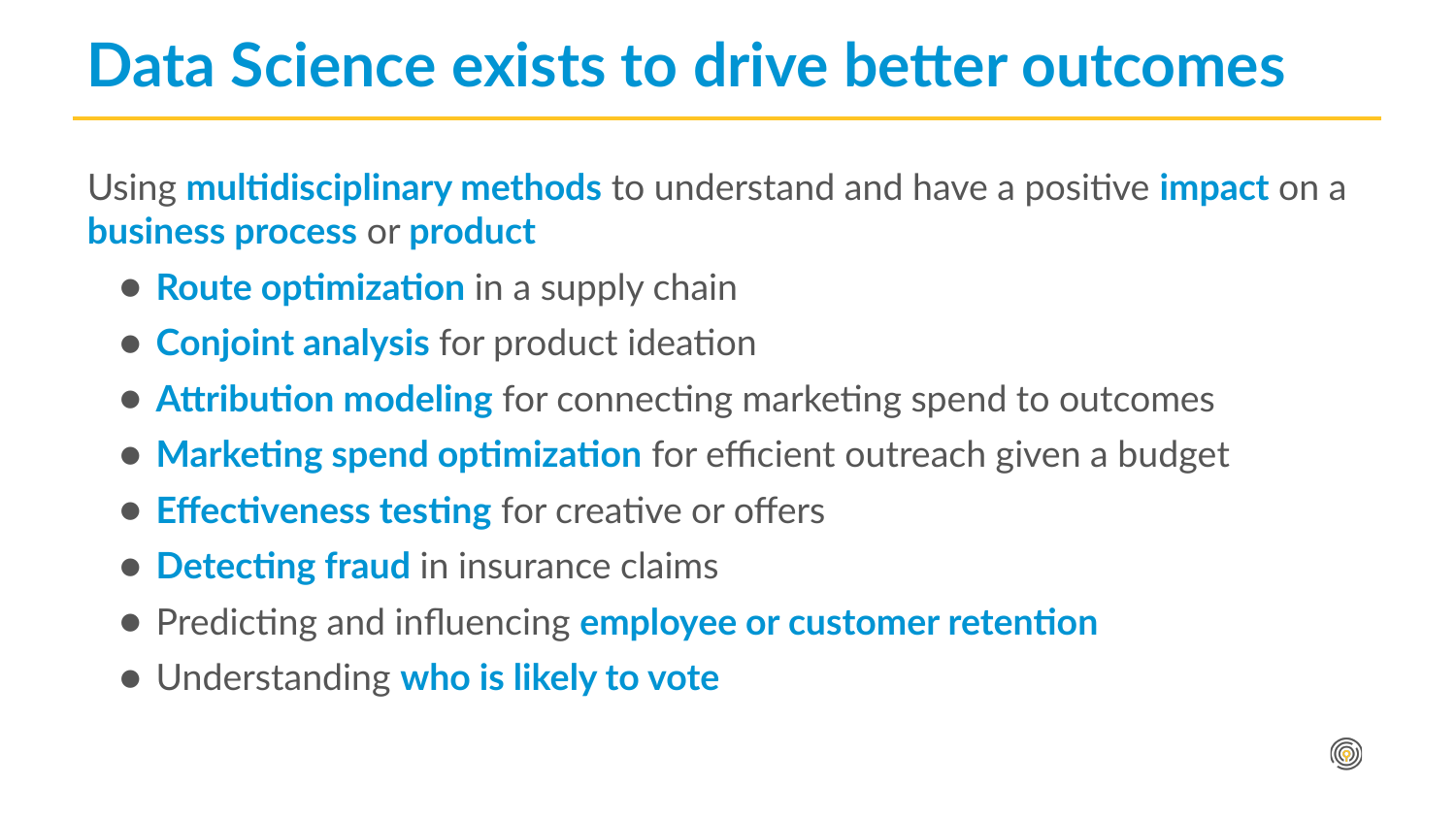

# Data Science exists to drive better outcomes
Using multidisciplinary methods to understand and have a positive impact on a business process or product
Route optimization in a supply chain
Conjoint analysis for product ideation
Attribution modeling for connecting marketing spend to outcomes
Marketing spend optimization for efficient outreach given a budget
Effectiveness testing for creative or offers
Detecting fraud in insurance claims
Predicting and influencing employee or customer retention
Understanding who is likely to vote